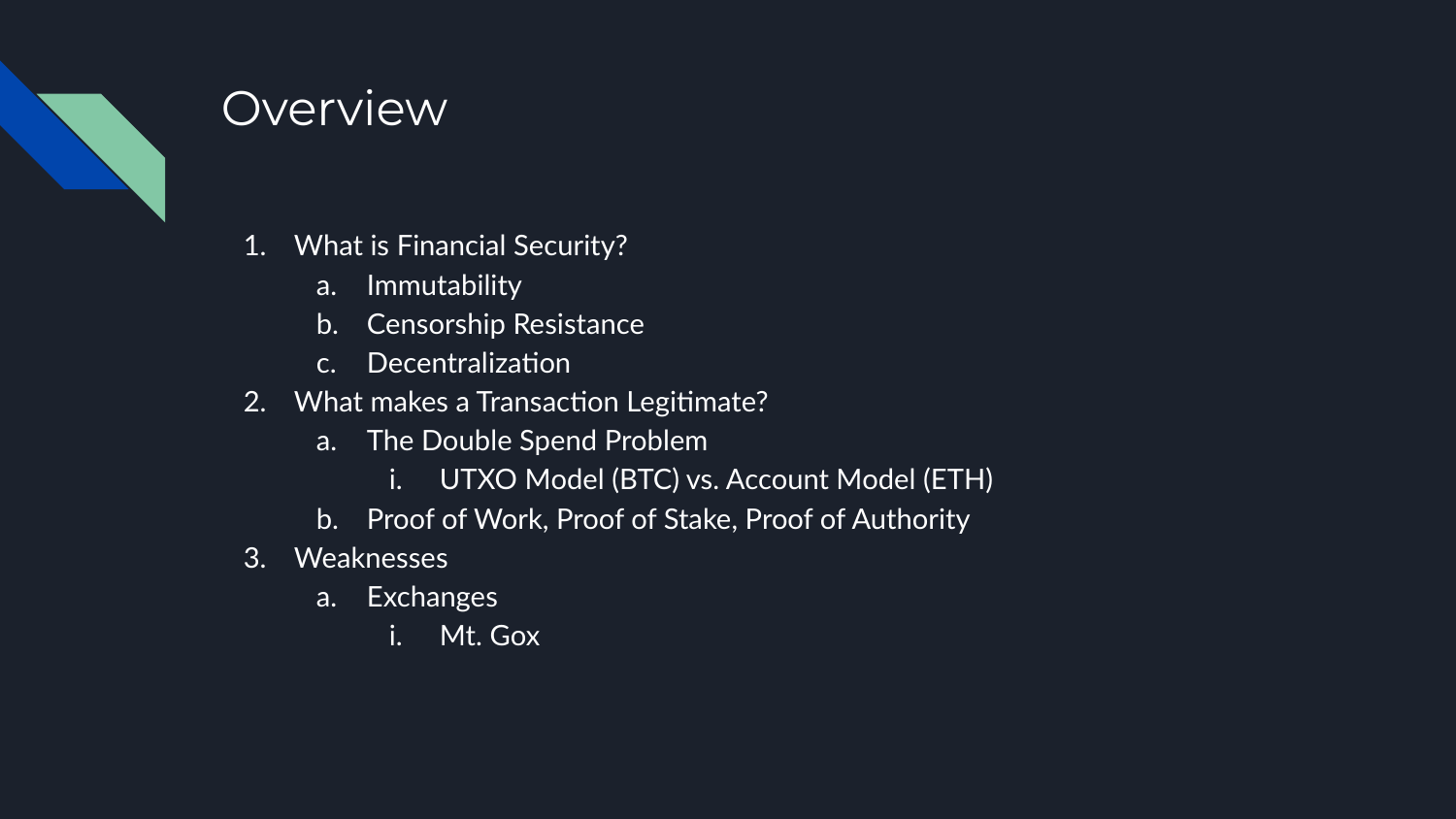

# Overview
What is Financial Security?
Immutability
Censorship Resistance
Decentralization
What makes a Transaction Legitimate?
The Double Spend Problem
UTXO Model (BTC) vs. Account Model (ETH)
Proof of Work, Proof of Stake, Proof of Authority
Weaknesses
Exchanges
Mt. Gox